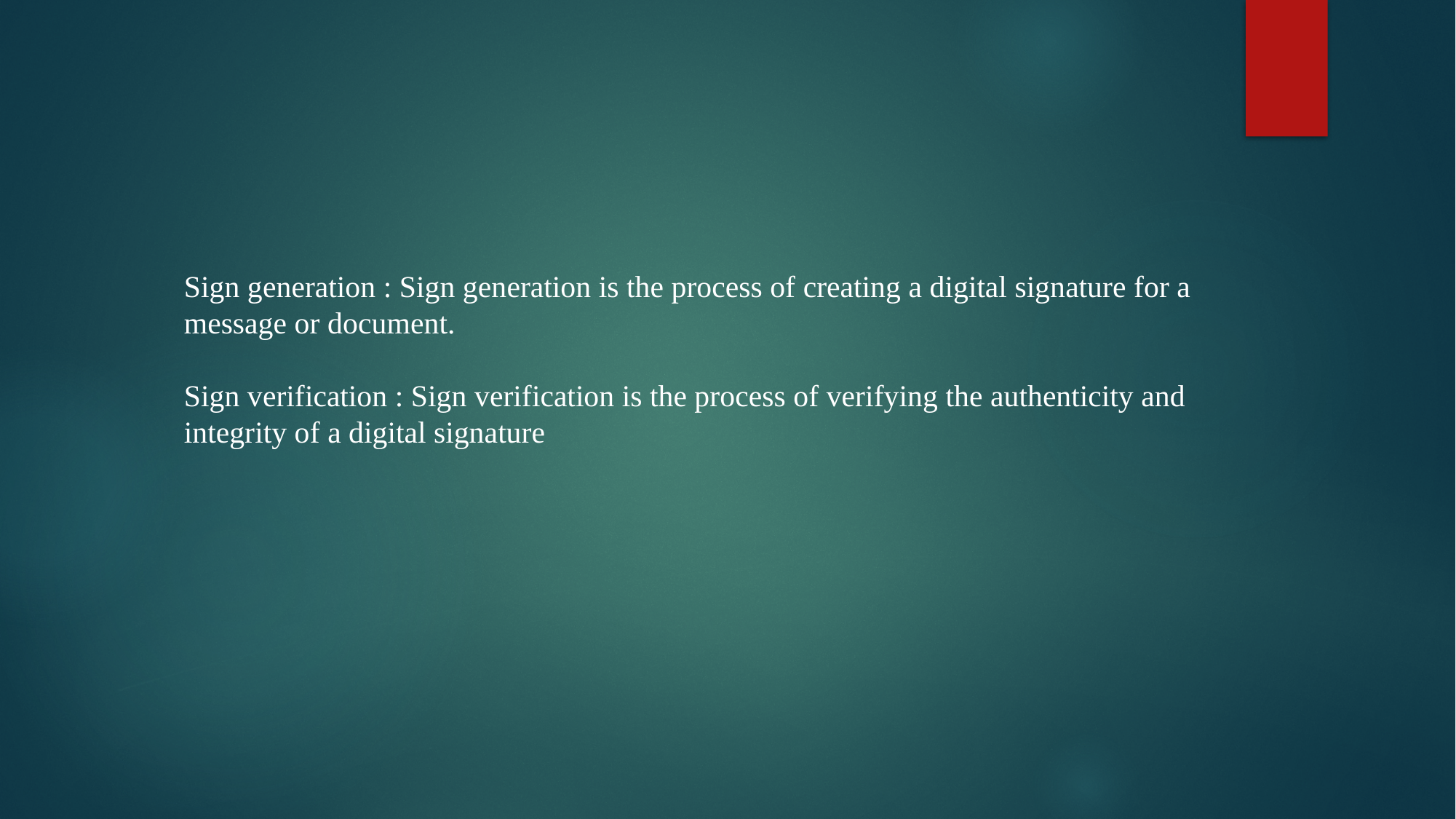

Sign generation : Sign generation is the process of creating a digital signature for a message or document.

Sign verification : Sign verification is the process of verifying the authenticity and integrity of a digital signature